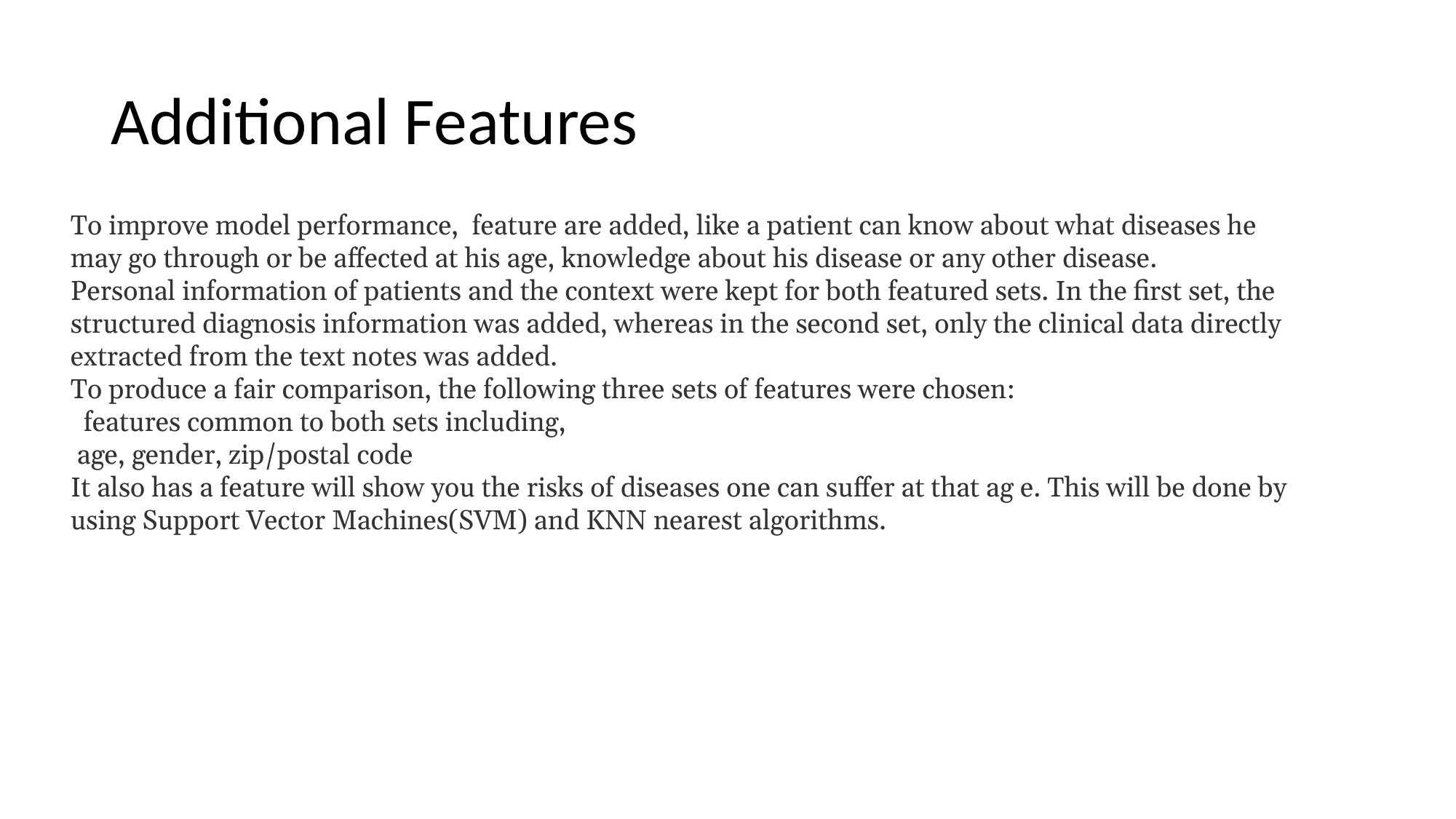

# Additional Features
To improve model performance,  feature are added, like a patient can know about what diseases he may go through or be affected at his age, knowledge about his disease or any other disease.
Personal information of patients and the context were kept for both featured sets. In the first set, the structured diagnosis information was added, whereas in the second set, only the clinical data directly extracted from the text notes was added.
To produce a fair comparison, the following three sets of features were chosen:
  features common to both sets including,
 age, gender, zip/postal code
It also has a feature will show you the risks of diseases one can suffer at that ag e. This will be done by using Support Vector Machines(SVM) and KNN nearest algorithms.